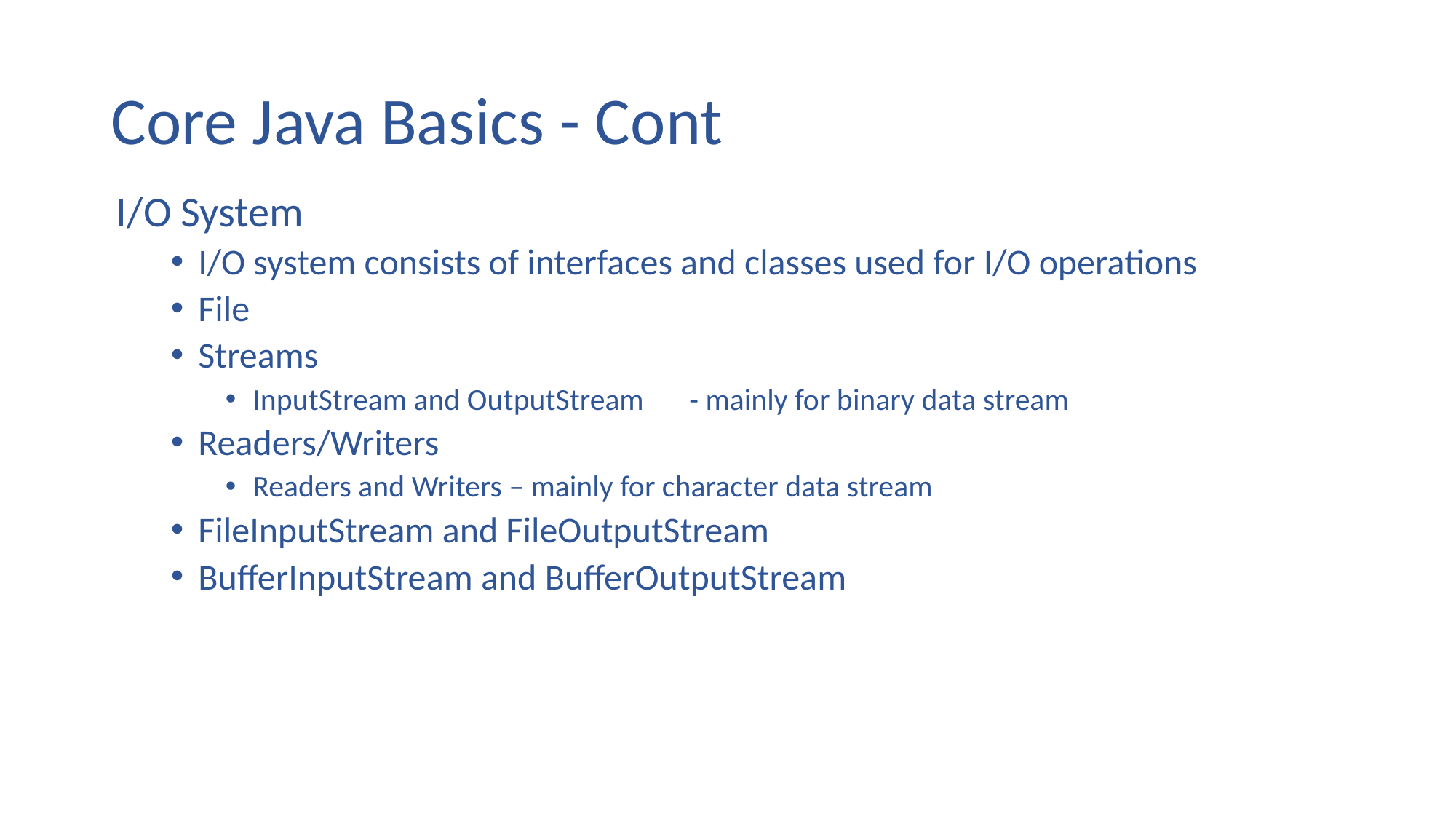

# Core Java Basics - Cont
I/O System
I/O system consists of interfaces and classes used for I/O operations
File
Streams
InputStream and OutputStream	- mainly for binary data stream
Readers/Writers
Readers and Writers – mainly for character data stream
FileInputStream and FileOutputStream
BufferInputStream and BufferOutputStream